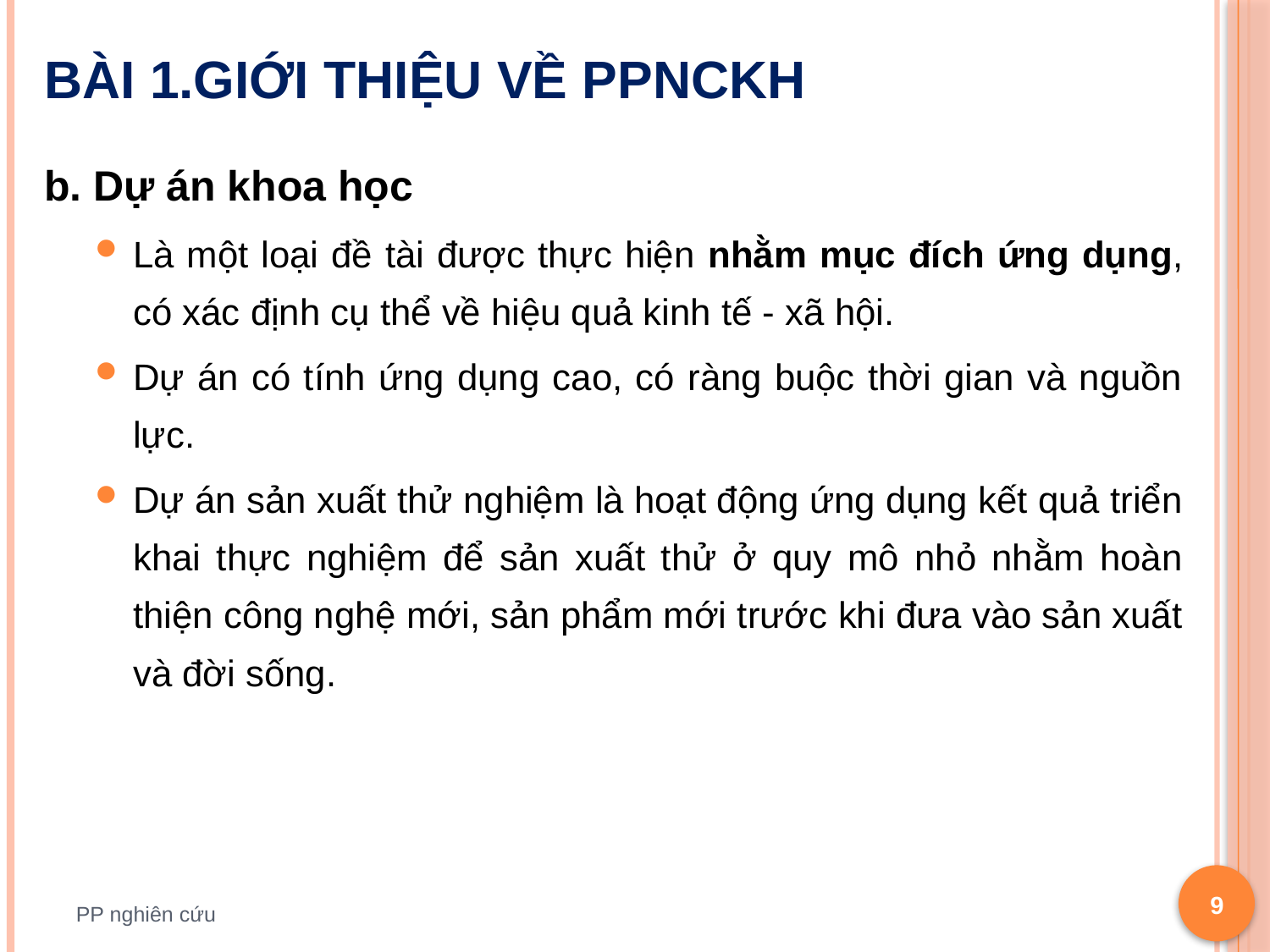

# Bài 1.Giới thiệu về PPNCKH
b. Dự án khoa học
Là một loại đề tài được thực hiện nhằm mục đích ứng dụng, có xác định cụ thể về hiệu quả kinh tế - xã hội.
Dự án có tính ứng dụng cao, có ràng buộc thời gian và nguồn lực.
Dự án sản xuất thử nghiệm là hoạt động ứng dụng kết quả triển khai thực nghiệm để sản xuất thử ở quy mô nhỏ nhằm hoàn thiện công nghệ mới, sản phẩm mới trước khi đưa vào sản xuất và đời sống.
9
PP nghiên cứu